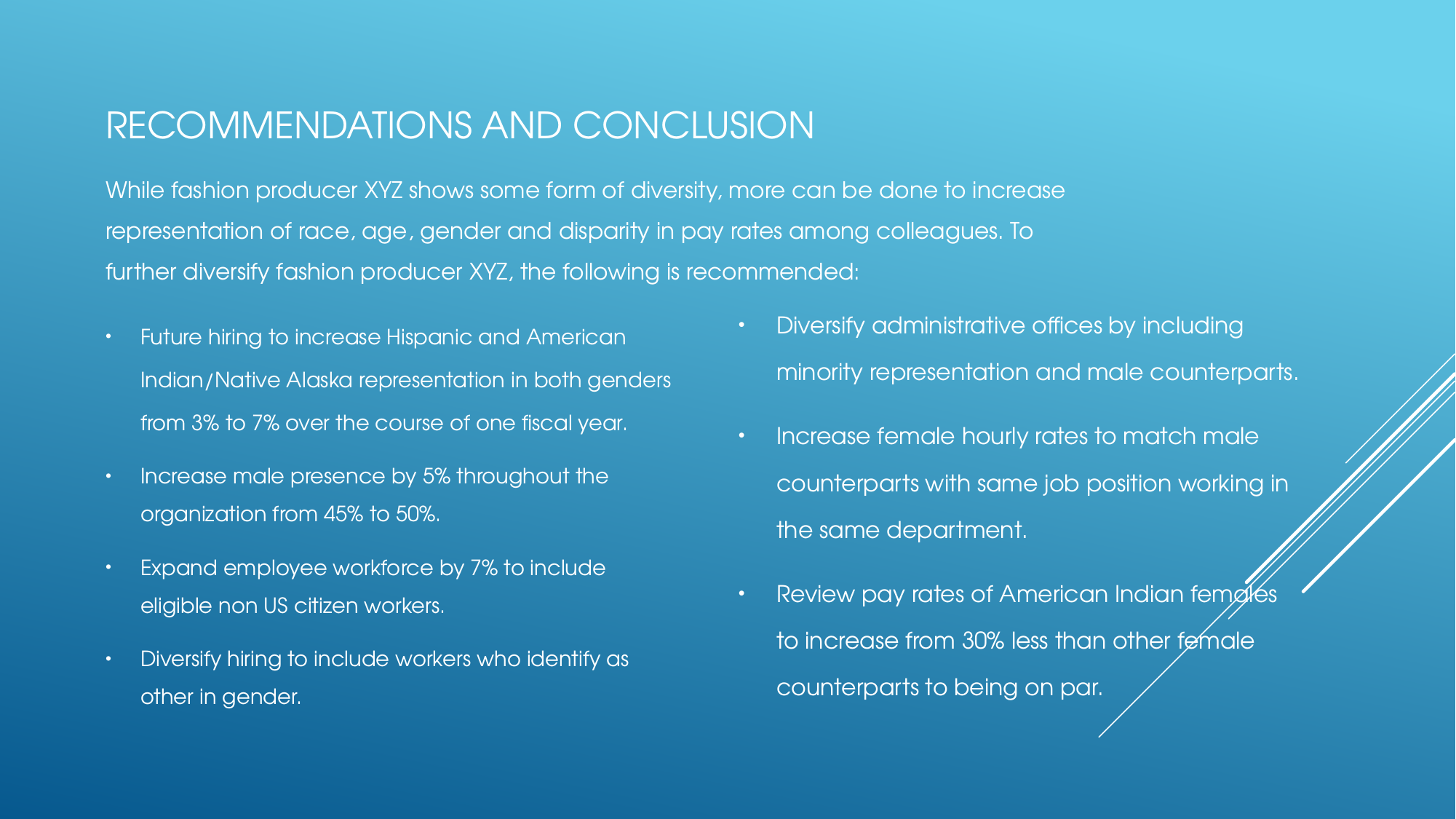

RECOMMENDATIONS AND CONCLUSION
# While fashion producer XYZ shows some form of diversity, more can be done to increase representation of race, age, gender and disparity in pay rates among colleagues. To further diversify fashion producer XYZ, the following is recommended:
Diversify administrative offices by including minority representation and male counterparts.
Increase female hourly rates to match male counterparts with same job position working in the same department.
Review pay rates of American Indian females to increase from 30% less than other female counterparts to being on par.

Future hiring to increase Hispanic and American Indian/Native Alaska representation in both genders from 3% to 7% over the course of one fiscal year.
Increase male presence by 5% throughout the organization from 45% to 50%.
Expand employee workforce by 7% to include eligible non US citizen workers.
Diversify hiring to include workers who identify as other in gender.